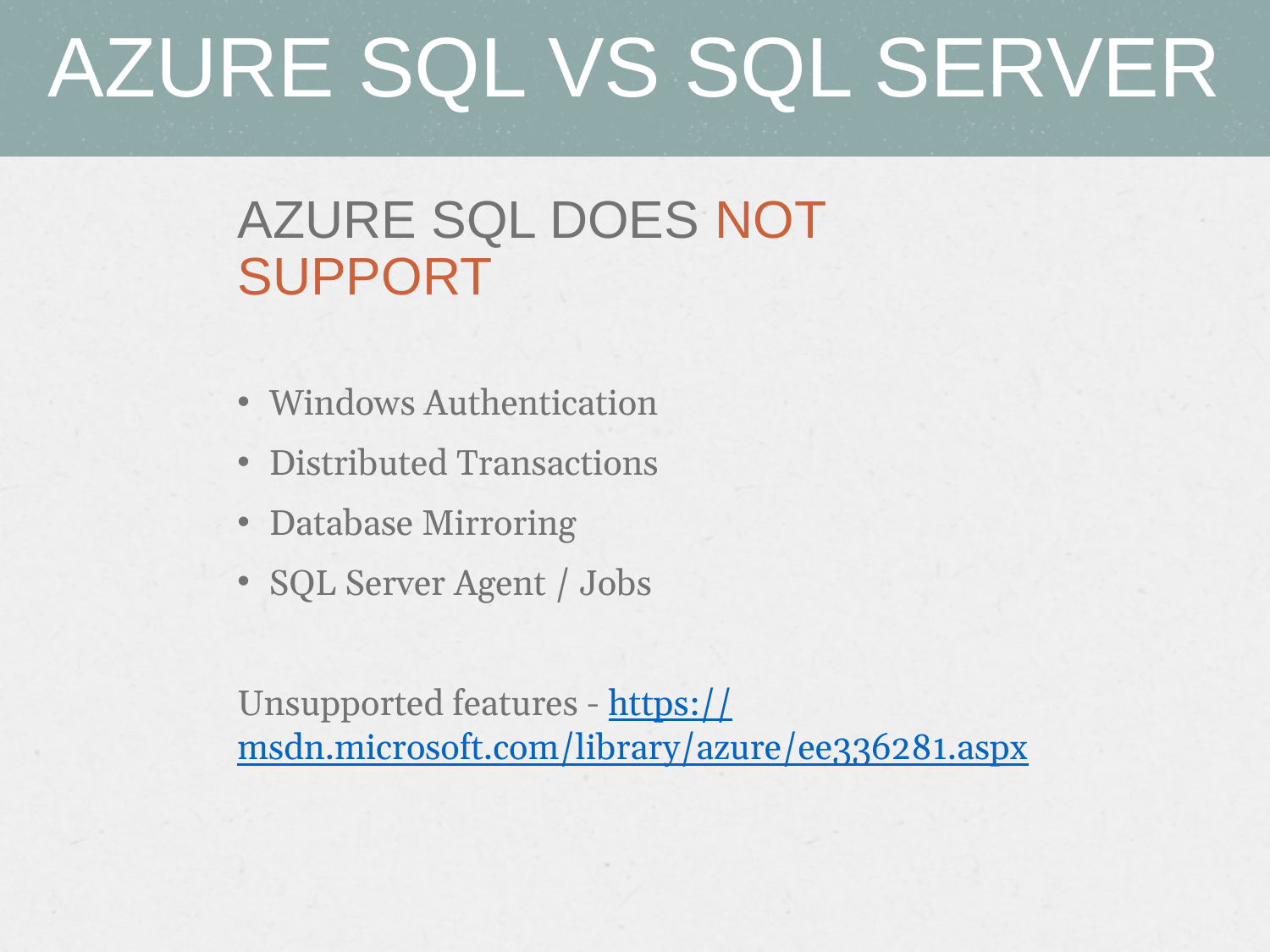

# Azure SQL vs SQL Server
Azure SQL does not support

Windows Authentication
Distributed Transactions
Database Mirroring
SQL Server Agent / Jobs

Unsupported features - https://msdn.microsoft.com/library/azure/ee336281.aspx